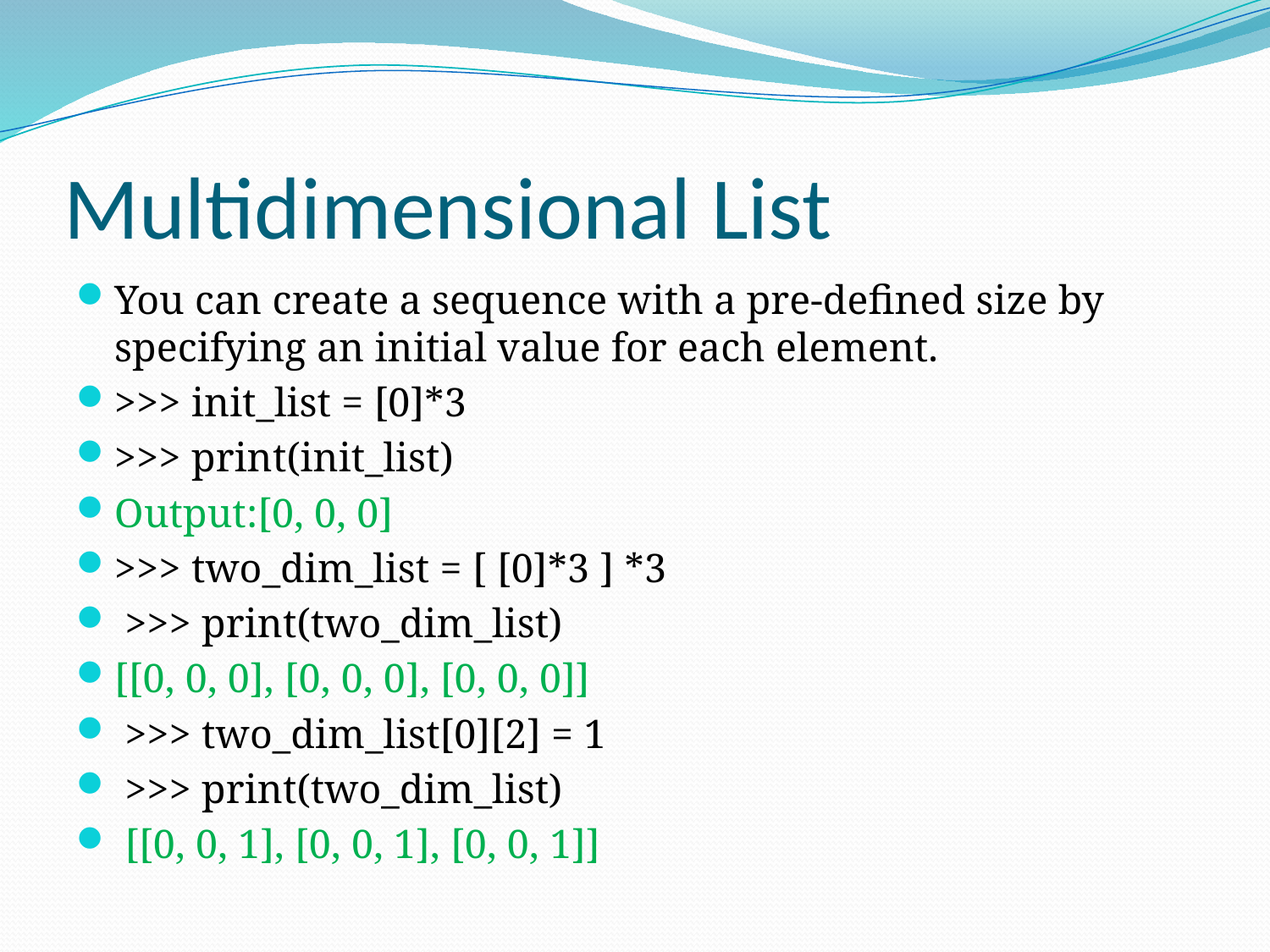

# Multidimensional List
You can create a sequence with a pre-defined size by specifying an initial value for each element.
>>> init_list = [0]*3
>>> print(init_list)
Output:[0, 0, 0]
>>> two_dim_list = [ [0]*3 ] *3
 >>> print(two_dim_list)
[[0, 0, 0], [0, 0, 0], [0, 0, 0]]
 >>> two_dim_list[0][2] = 1
 >>> print(two_dim_list)
 [[0, 0, 1], [0, 0, 1], [0, 0, 1]]